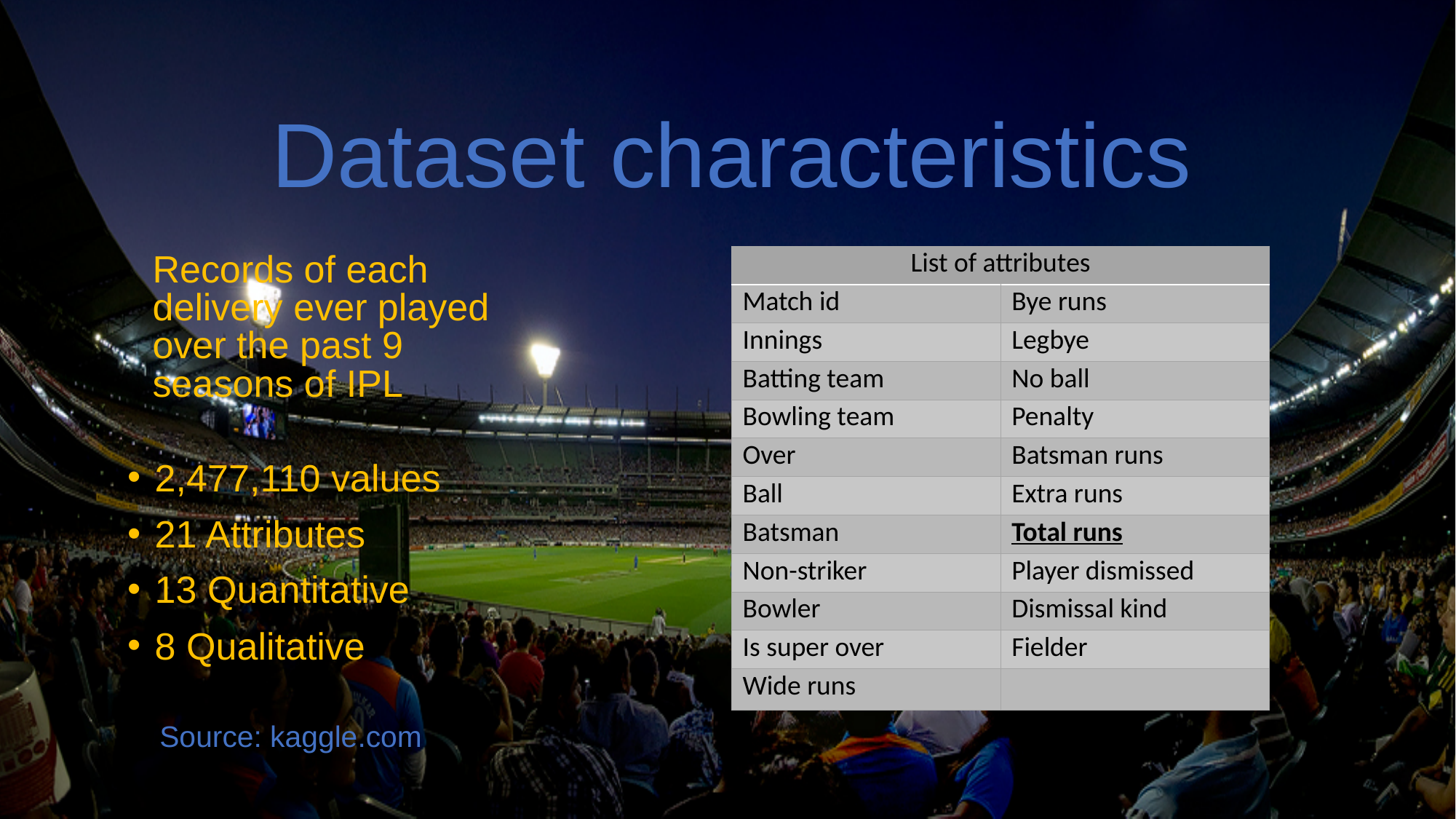

# Dataset characteristics
| List of attributes |  |
| --- | --- |
| Match id | Bye runs |
| Innings | Legbye |
| Batting team | No ball |
| Bowling team | Penalty |
| Over | Batsman runs |
| Ball | Extra runs |
| Batsman | Total runs |
| Non-striker | Player dismissed |
| Bowler | Dismissal kind |
| Is super over | Fielder |
| Wide runs |  |
Records of each delivery ever played over the past 9 seasons of IPL
2,477,110 values
21 Attributes
13 Quantitative
8 Qualitative
Source: kaggle.com